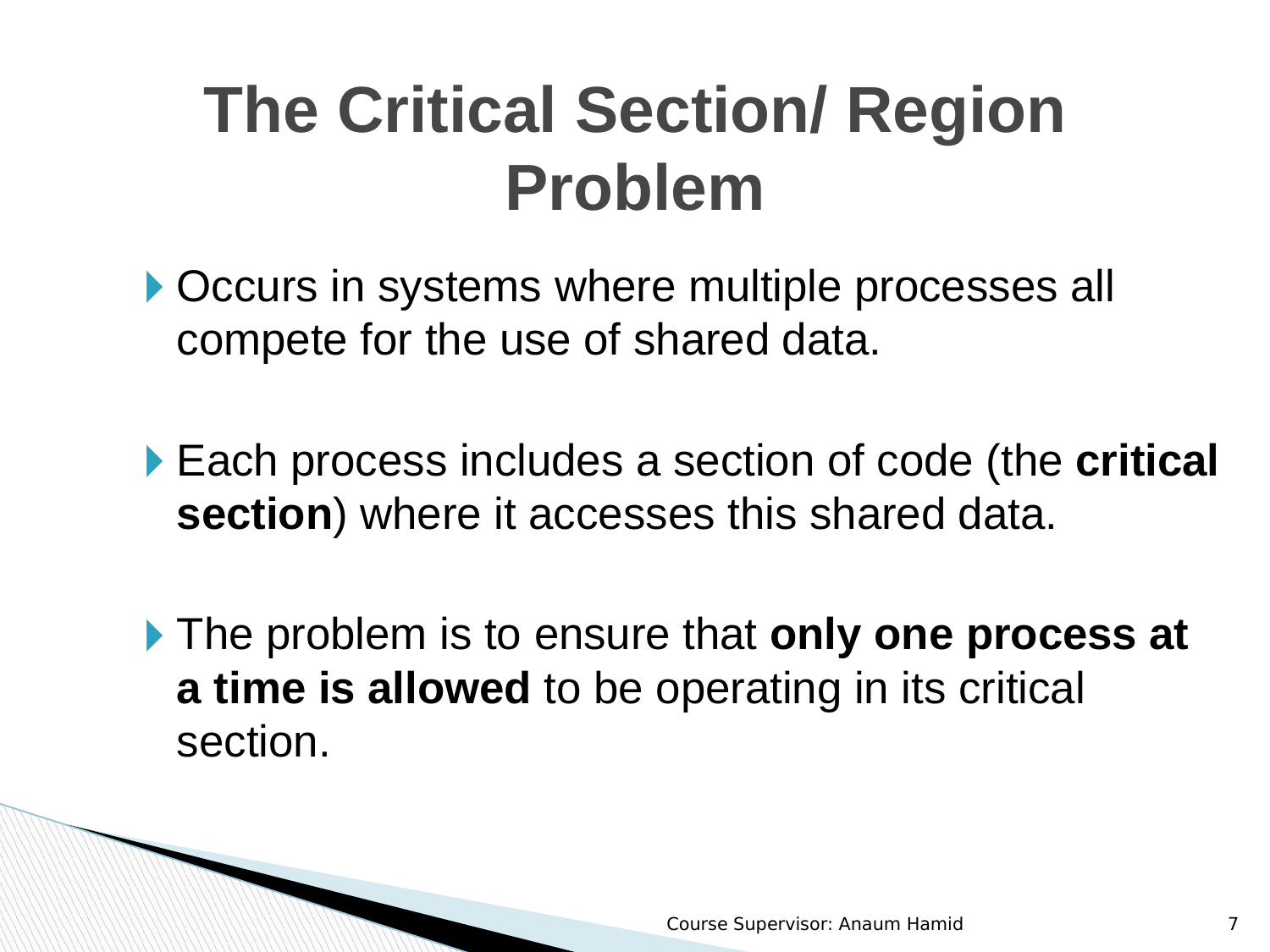

# The Critical Section/ Region Problem
Occurs in systems where multiple processes all compete for the use of shared data.

Each process includes a section of code (the critical section) where it accesses this shared data.

The problem is to ensure that only one process at a time is allowed to be operating in its critical section.
Course Supervisor: Anaum Hamid
7